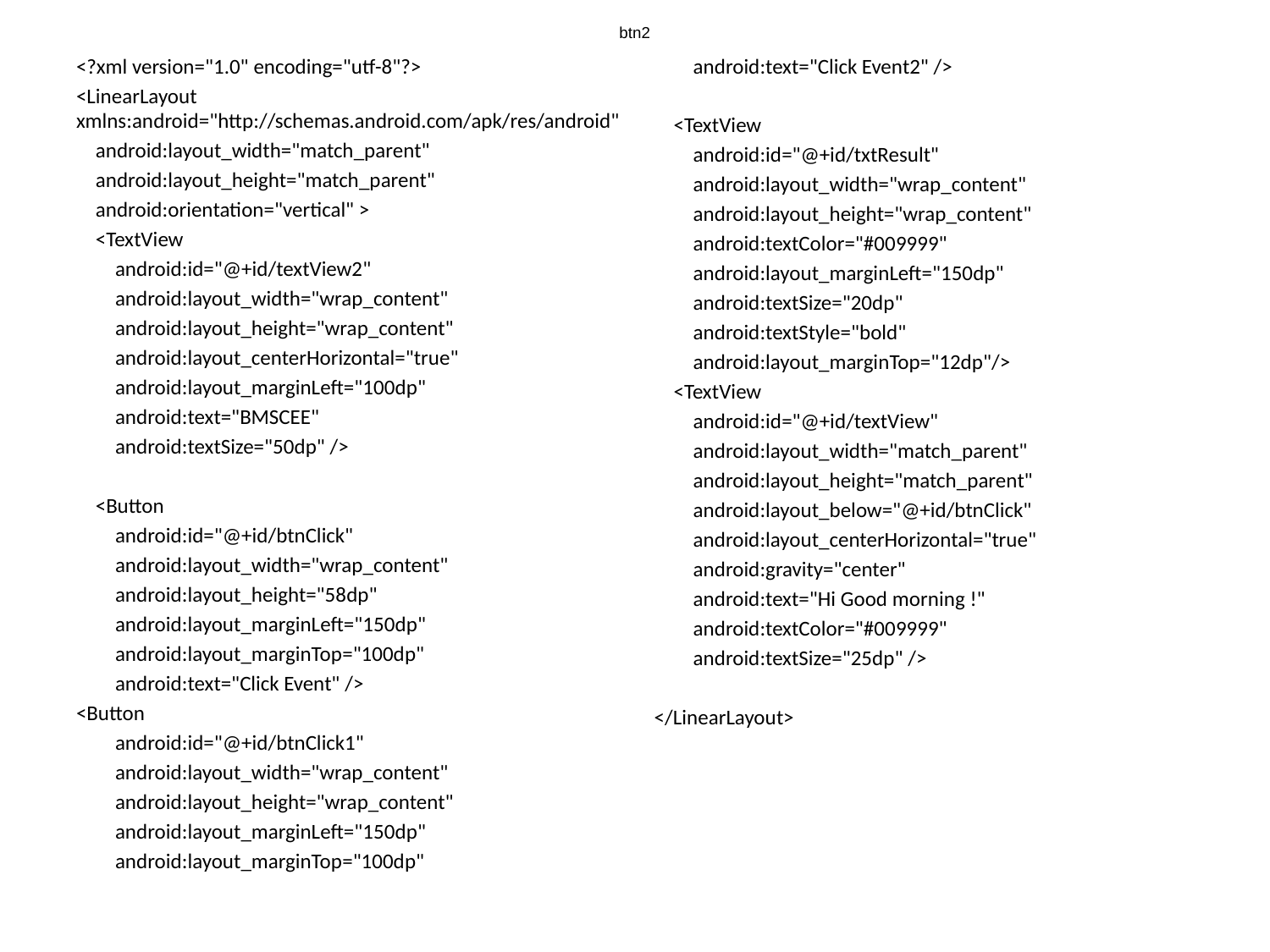

btn2
<?xml version="1.0" encoding="utf-8"?>
<LinearLayout xmlns:android="http://schemas.android.com/apk/res/android"
    android:layout_width="match_parent"
    android:layout_height="match_parent"
    android:orientation="vertical" >
    <TextView
        android:id="@+id/textView2"
        android:layout_width="wrap_content"
        android:layout_height="wrap_content"
        android:layout_centerHorizontal="true"
        android:layout_marginLeft="100dp"
        android:text="BMSCEE"
        android:textSize="50dp" />

    <Button
        android:id="@+id/btnClick"
        android:layout_width="wrap_content"
        android:layout_height="58dp"
        android:layout_marginLeft="150dp"
        android:layout_marginTop="100dp"
        android:text="Click Event" />
<Button
        android:id="@+id/btnClick1"
        android:layout_width="wrap_content"
        android:layout_height="wrap_content"
        android:layout_marginLeft="150dp"
        android:layout_marginTop="100dp"
        android:text="Click Event2" />

    <TextView
        android:id="@+id/txtResult"
        android:layout_width="wrap_content"
        android:layout_height="wrap_content"
        android:textColor="#009999"
        android:layout_marginLeft="150dp"
        android:textSize="20dp"
        android:textStyle="bold"
        android:layout_marginTop="12dp"/>
    <TextView
        android:id="@+id/textView"
        android:layout_width="match_parent"
        android:layout_height="match_parent"
        android:layout_below="@+id/btnClick"
        android:layout_centerHorizontal="true"
        android:gravity="center"
        android:text="Hi Good morning !"
        android:textColor="#009999"
        android:textSize="25dp" />

</LinearLayout>